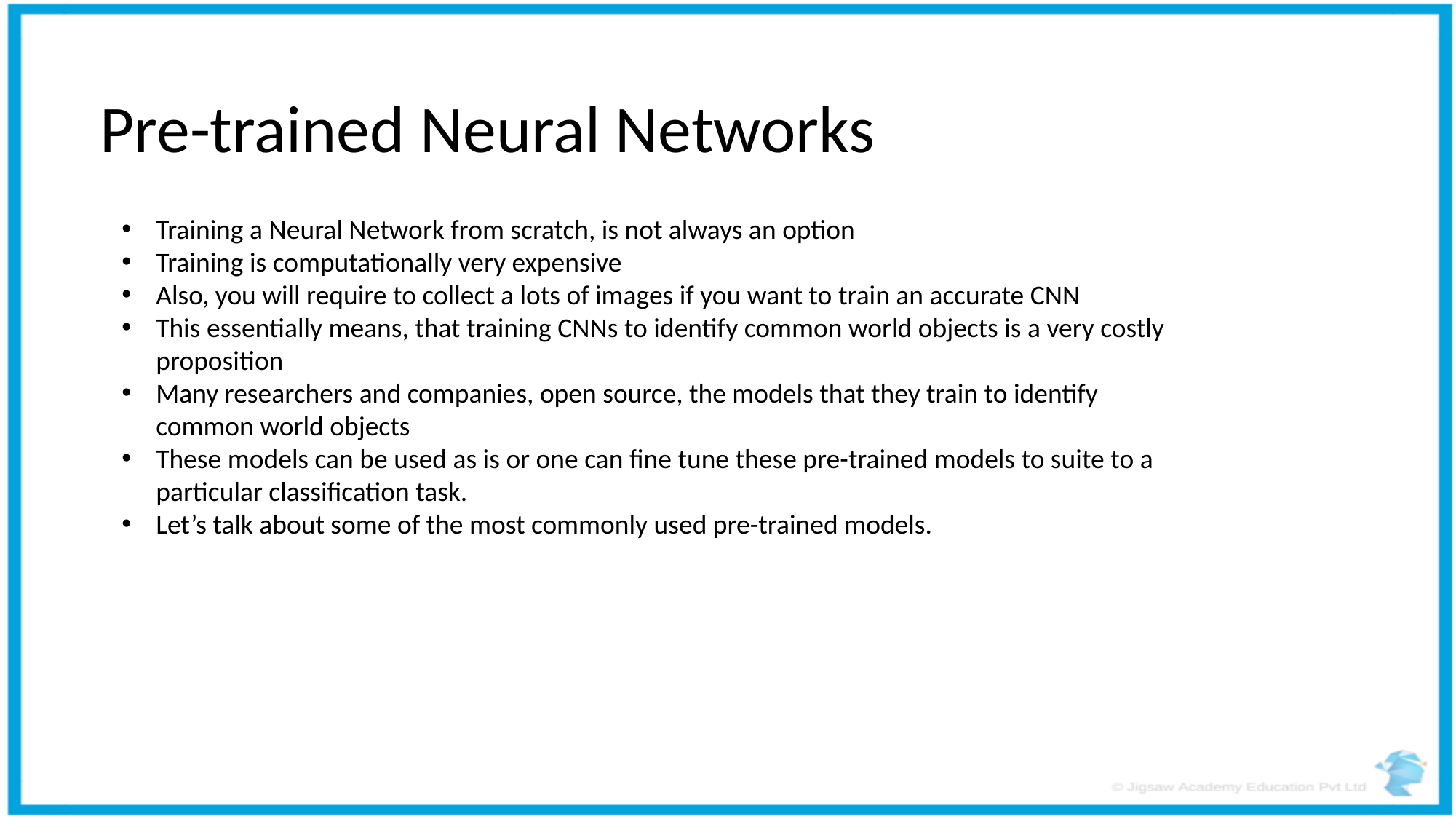

# Pre-trained Neural Networks
Training a Neural Network from scratch, is not always an option
Training is computationally very expensive
Also, you will require to collect a lots of images if you want to train an accurate CNN
This essentially means, that training CNNs to identify common world objects is a very costly proposition
Many researchers and companies, open source, the models that they train to identify common world objects
These models can be used as is or one can fine tune these pre-trained models to suite to a particular classification task.
Let’s talk about some of the most commonly used pre-trained models.